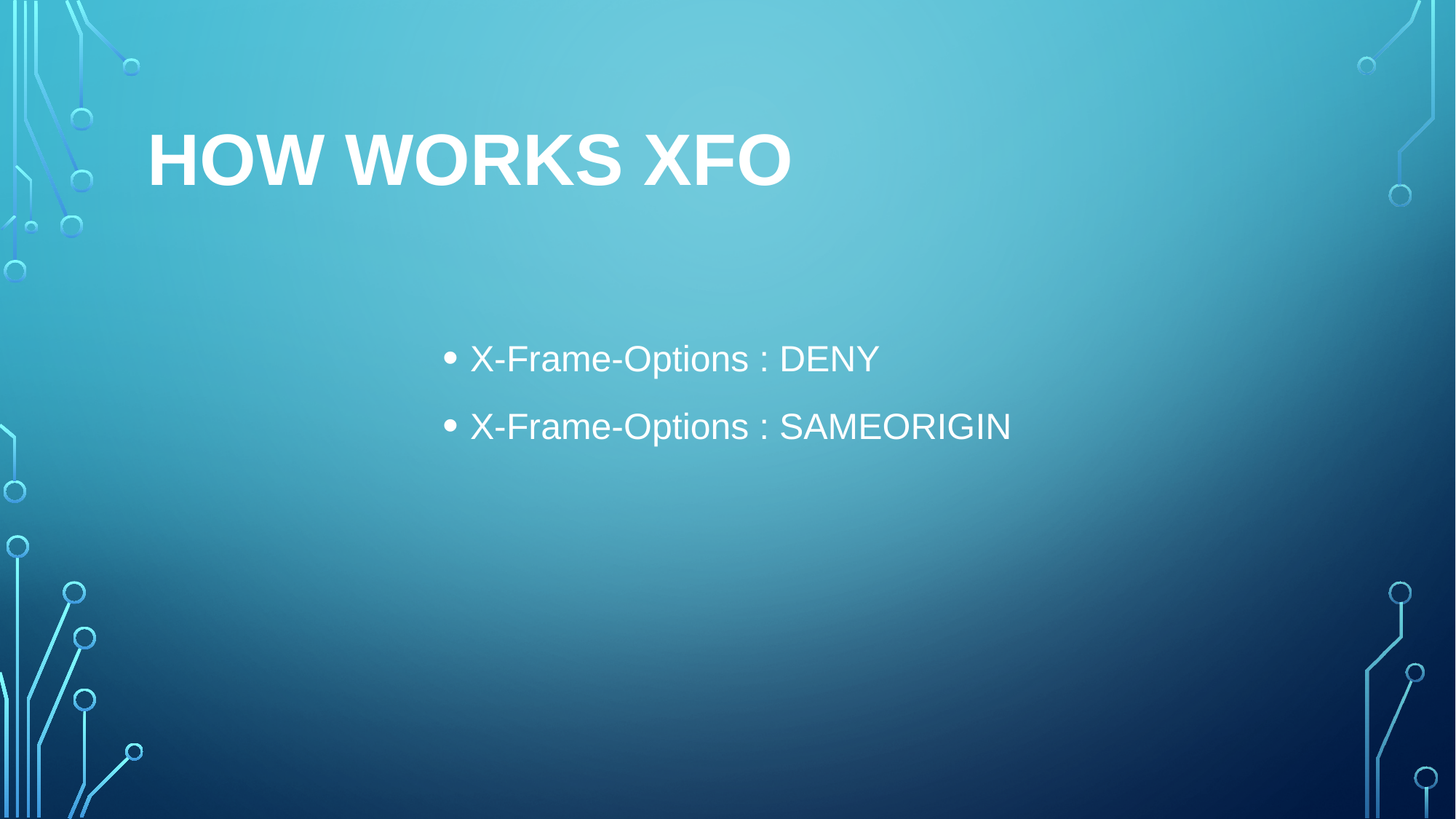

# How works xfo
X-Frame-Options : DENY
X-Frame-Options : SAMEORIGIN